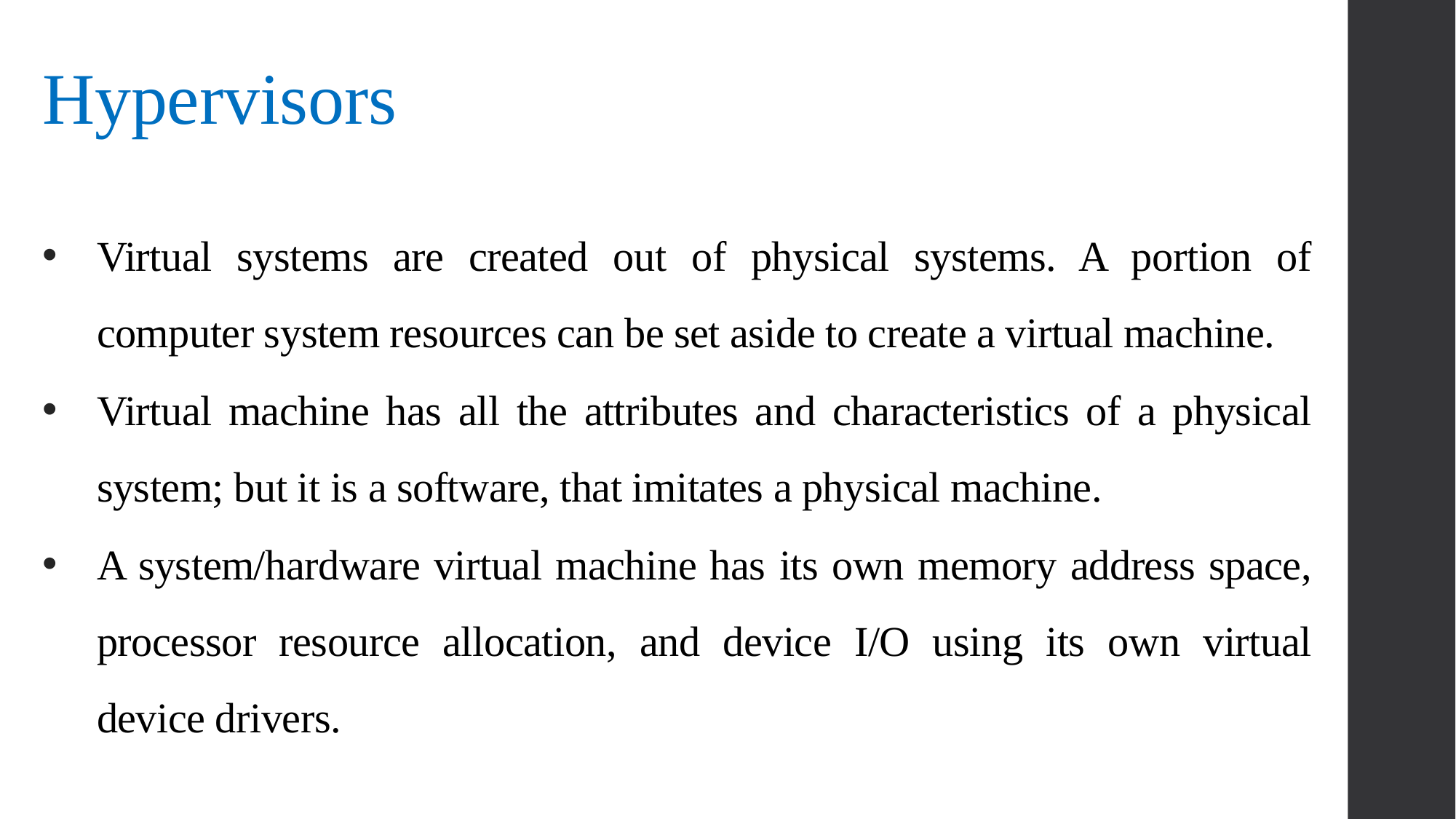

# Hypervisors
Virtual systems are created out of physical systems. A portion of computer system resources can be set aside to create a virtual machine.
Virtual machine has all the attributes and characteristics of a physical system; but it is a software, that imitates a physical machine.
A system/hardware virtual machine has its own memory address space, processor resource allocation, and device I/O using its own virtual device drivers.
17